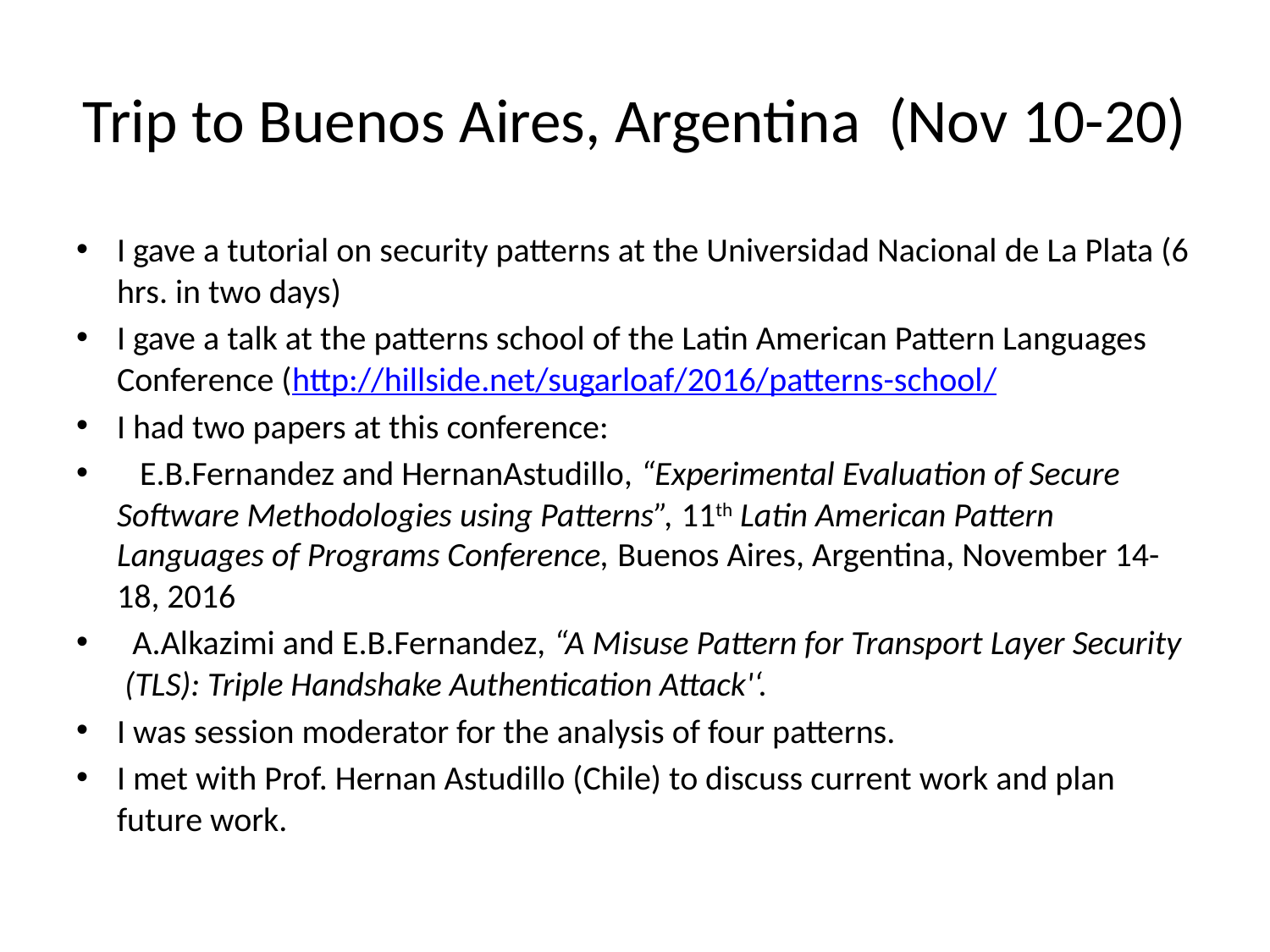

# Trip to Buenos Aires, Argentina  (Nov 10-20)
I gave a tutorial on security patterns at the Universidad Nacional de La Plata (6 hrs. in two days)
I gave a talk at the patterns school of the Latin American Pattern Languages Conference (http://hillside.net/sugarloaf/2016/patterns-school/
I had two papers at this conference:
   E.B.Fernandez and HernanAstudillo, “Experimental Evaluation of Secure Software Methodologies using Patterns”, 11th Latin American Pattern Languages of Programs Conference, Buenos Aires, Argentina, November 14-18, 2016
  A.Alkazimi and E.B.Fernandez, “A Misuse Pattern for Transport Layer Security   (TLS): Triple Handshake Authentication Attack'‘.
I was session moderator for the analysis of four patterns.
I met with Prof. Hernan Astudillo (Chile) to discuss current work and plan future work.